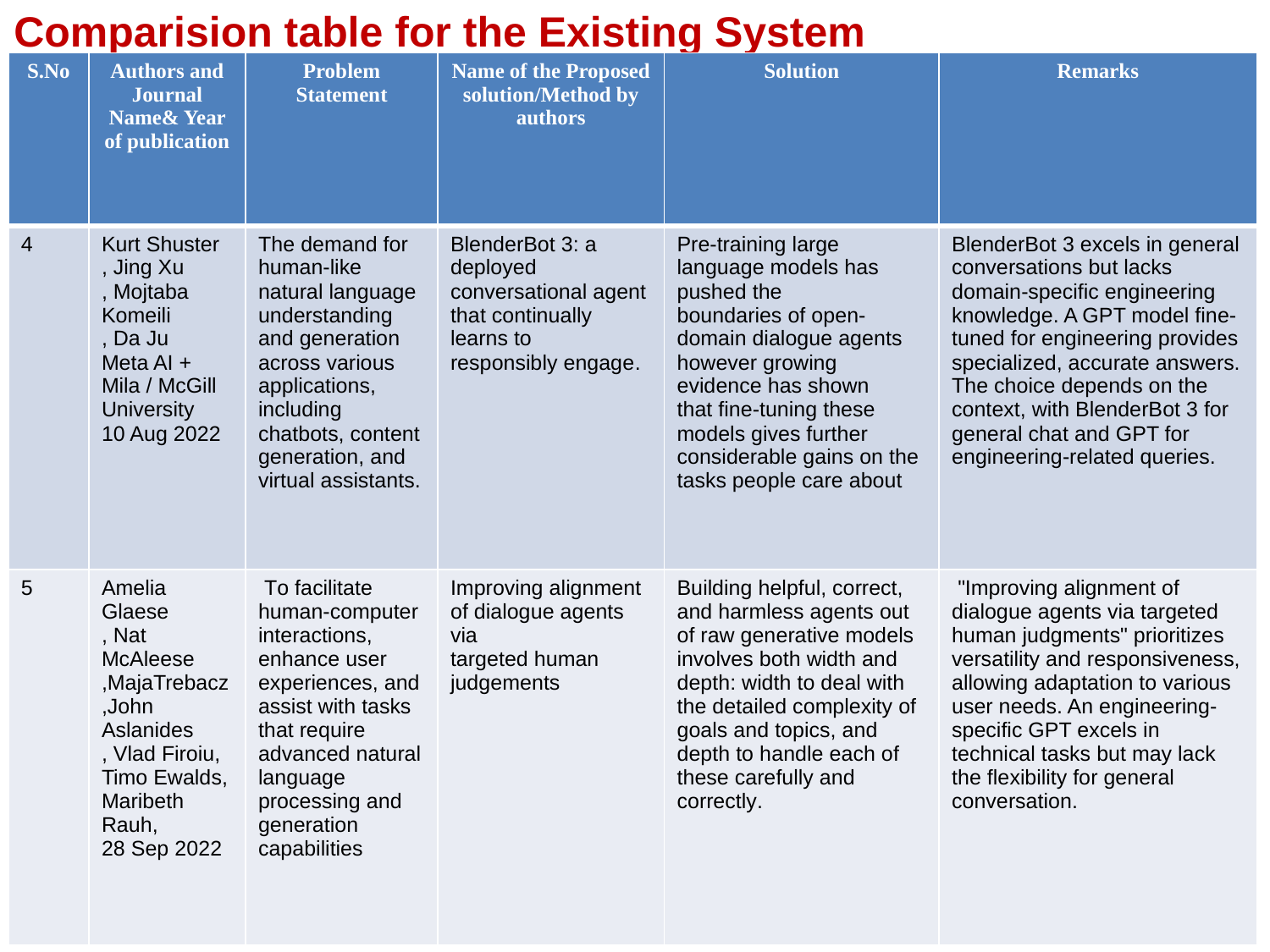

Comparision table for the Existing System
| S.No | Authors and Journal Name& Year of publication | Problem Statement | Name of the Proposed solution/Method by authors | Solution | Remarks |
| --- | --- | --- | --- | --- | --- |
| 4 | Kurt Shuster , Jing Xu , Mojtaba Komeili , Da Ju Meta AI + Mila / McGill University 10 Aug 2022 | The demand for human-like natural language understanding and generation across various applications, including chatbots, content generation, and virtual assistants. | BlenderBot 3: a deployed conversational agent that continually learns to responsibly engage. | Pre-training large language models has pushed the boundaries of open-domain dialogue agents however growing evidence has shown that fine-tuning these models gives further considerable gains on the tasks people care about | BlenderBot 3 excels in general conversations but lacks domain-specific engineering knowledge. A GPT model fine-tuned for engineering provides specialized, accurate answers. The choice depends on the context, with BlenderBot 3 for general chat and GPT for engineering-related queries. |
| 5 | Amelia Glaese , Nat McAleese ,MajaTrebacz ,John Aslanides , Vlad Firoiu, Timo Ewalds, Maribeth Rauh, 28 Sep 2022 | To facilitate human-computer interactions, enhance user experiences, and assist with tasks that require advanced natural language processing and generation capabilities | Improving alignment of dialogue agents via targeted human judgements | Building helpful, correct, and harmless agents out of raw generative models involves both width and depth: width to deal with the detailed complexity of goals and topics, and depth to handle each of these carefully and correctly. | "Improving alignment of dialogue agents via targeted human judgments" prioritizes versatility and responsiveness, allowing adaptation to various user needs. An engineering-specific GPT excels in technical tasks but may lack the flexibility for general conversation. |